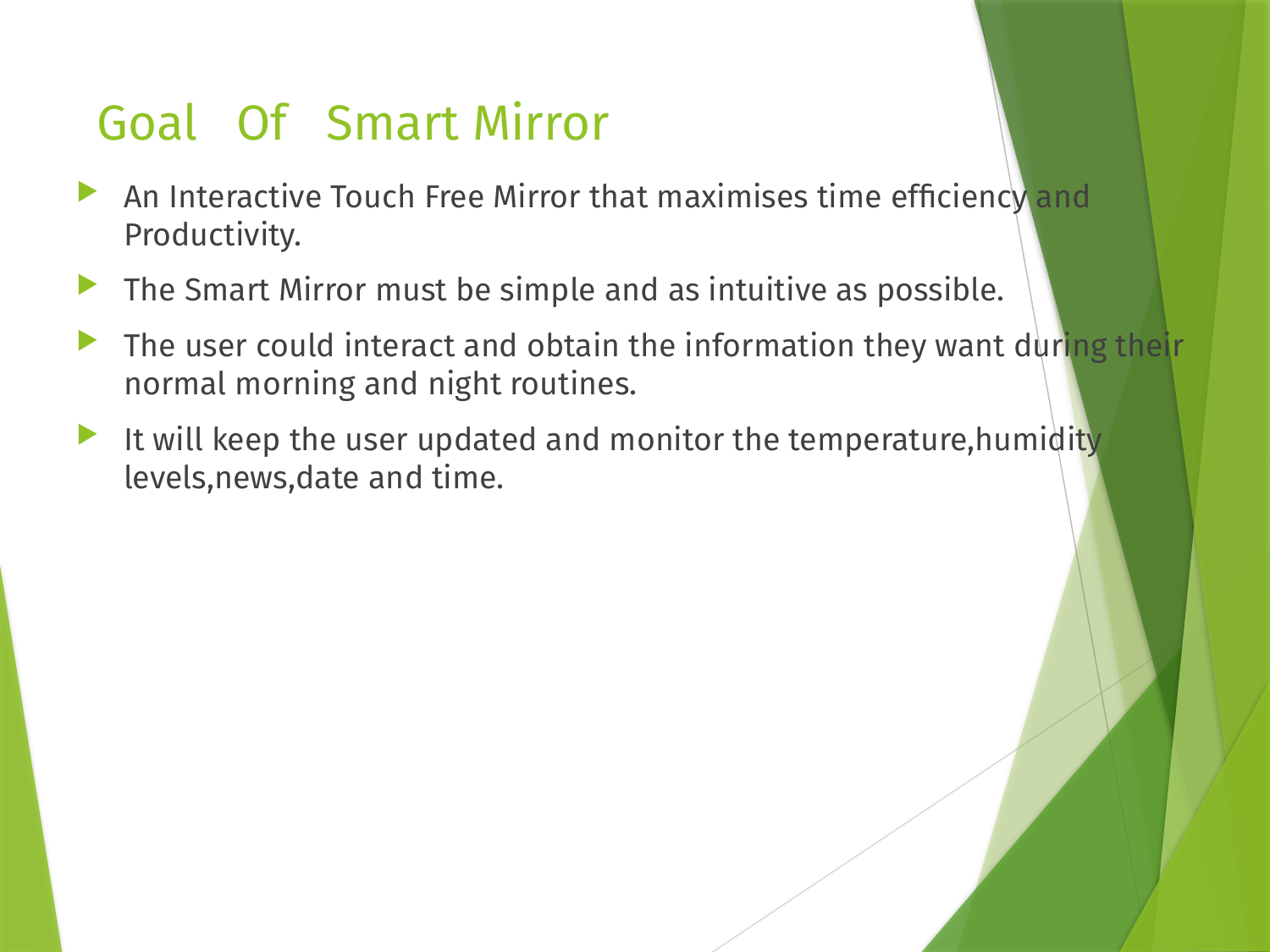

# Goal   Of   Smart Mirror
An Interactive Touch Free Mirror that maximises time efficiency and Productivity.
The Smart Mirror must be simple and as intuitive as possible.
The user could interact and obtain the information they want during their normal morning and night routines.
It will keep the user updated and monitor the temperature,humidity levels,news,date and time.

2